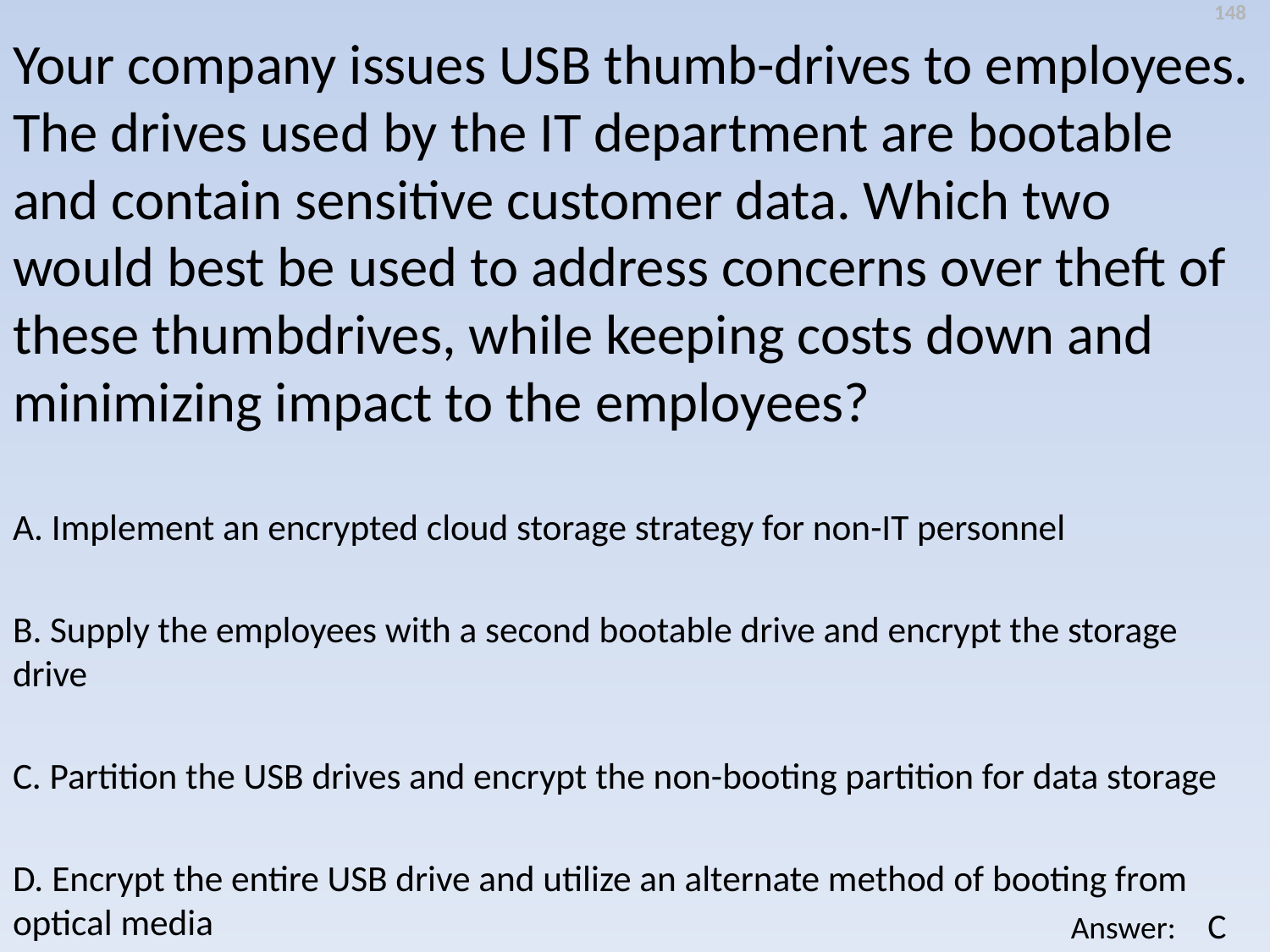

148
Your company issues USB thumb-drives to employees. The drives used by the IT department are bootable and contain sensitive customer data. Which two would best be used to address concerns over theft of these thumbdrives, while keeping costs down and minimizing impact to the employees?
A. Implement an encrypted cloud storage strategy for non-IT personnel

B. Supply the employees with a second bootable drive and encrypt the storage drive

C. Partition the USB drives and encrypt the non-booting partition for data storage

D. Encrypt the entire USB drive and utilize an alternate method of booting from optical media
C